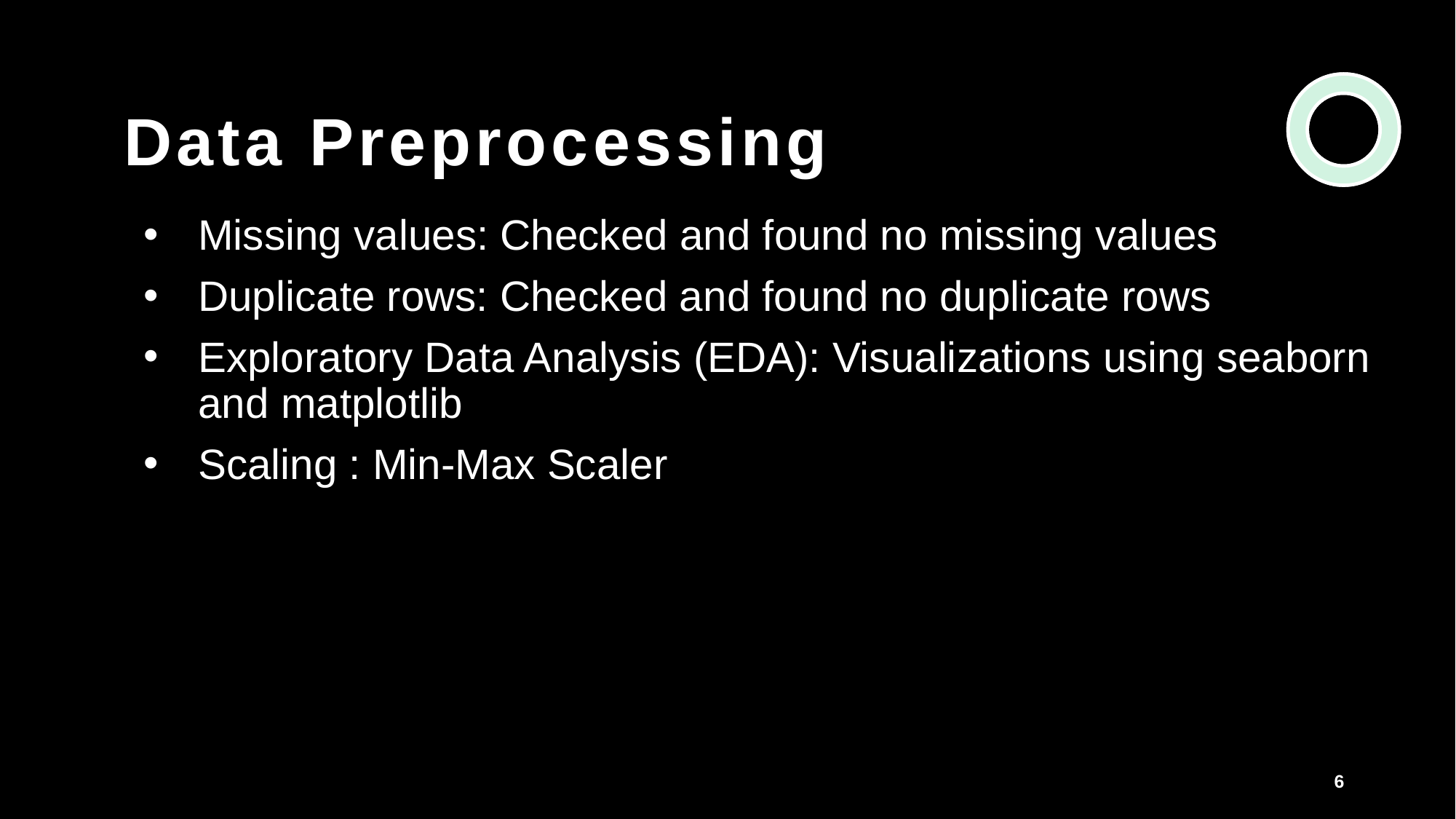

# Data Preprocessing
Missing values: Checked and found no missing values
Duplicate rows: Checked and found no duplicate rows
Exploratory Data Analysis (EDA): Visualizations using seaborn and matplotlib
Scaling : Min-Max Scaler
6